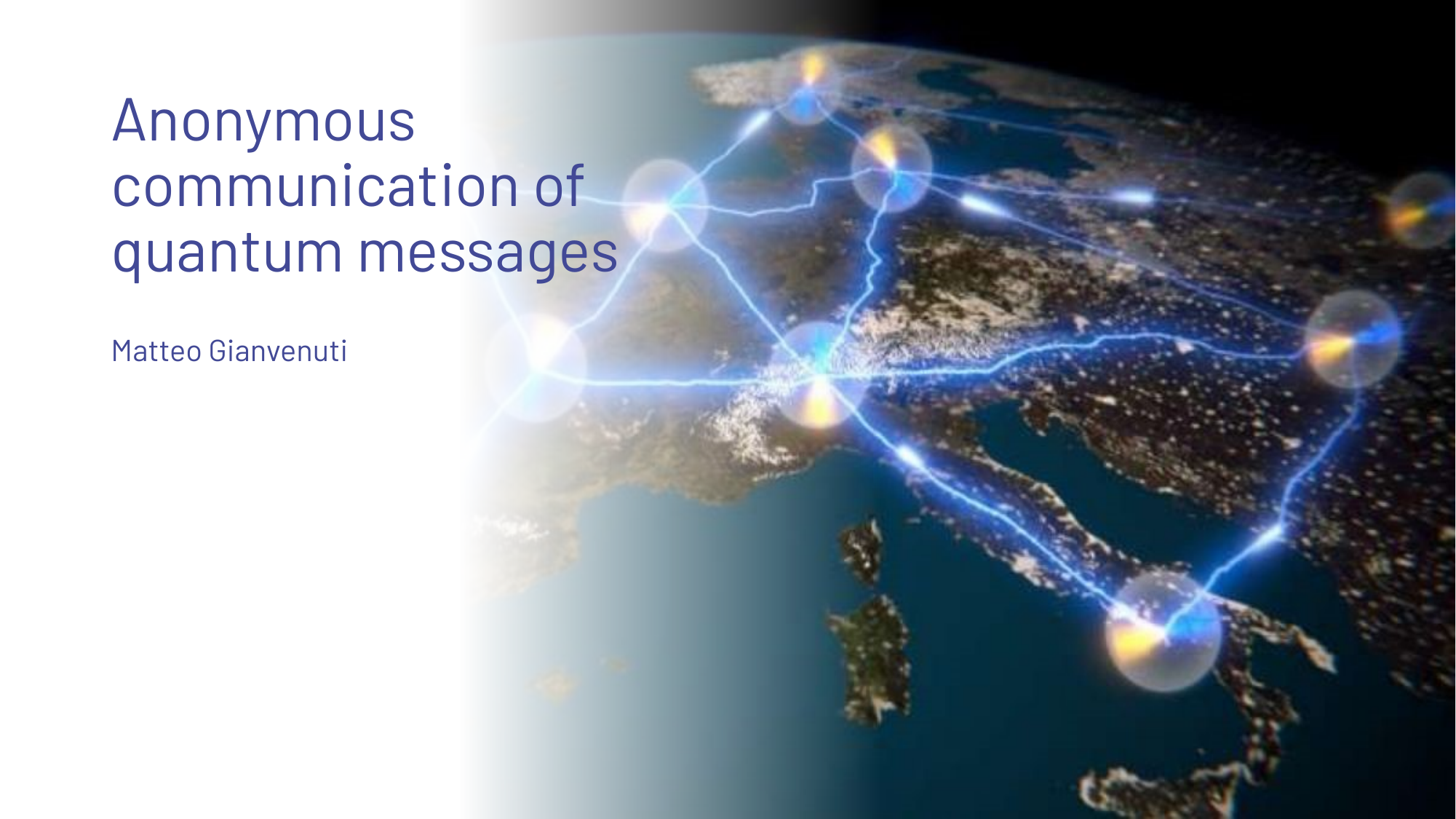

# Anonymous communication of quantum messages
Matteo Gianvenuti